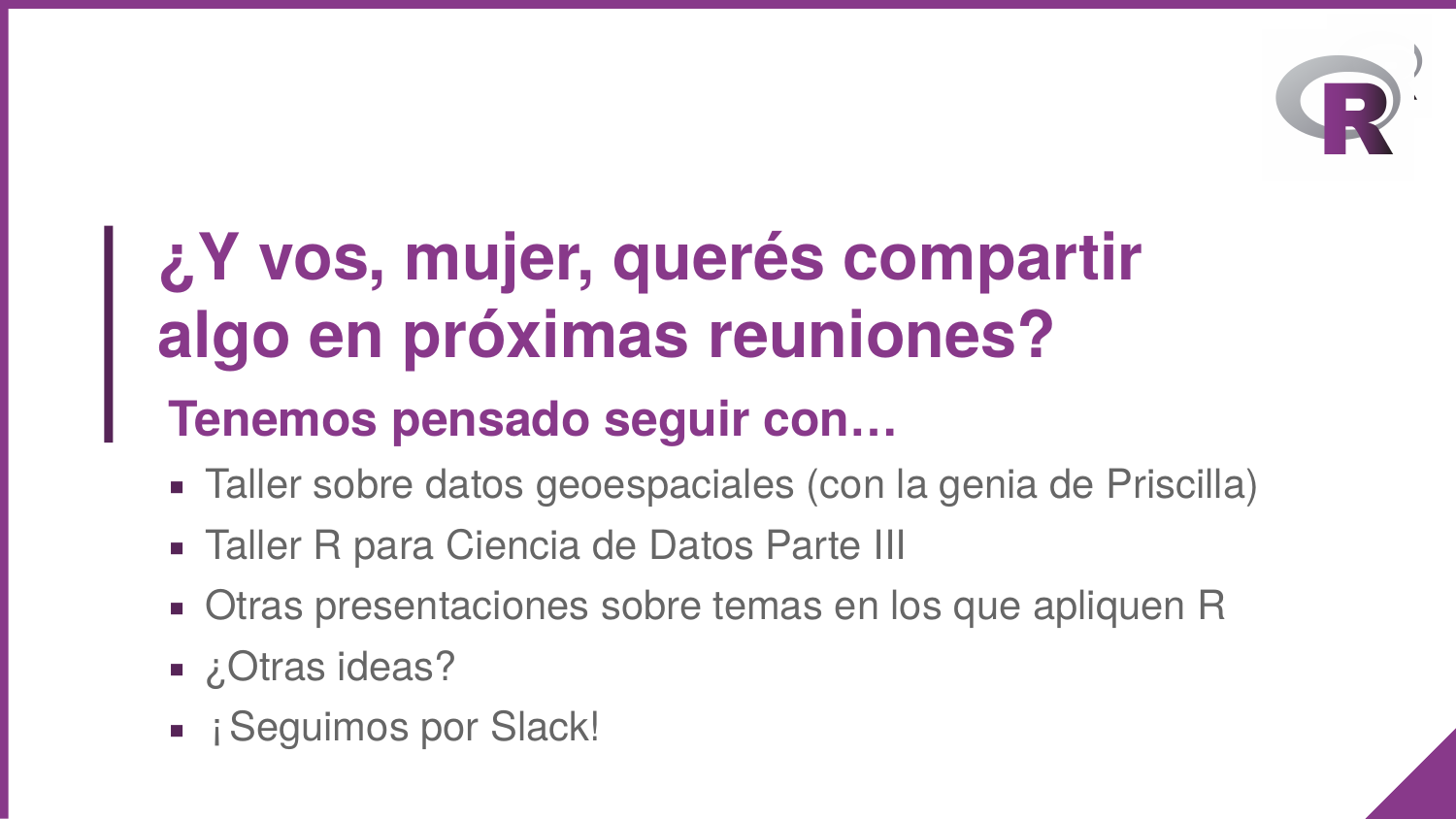

# ¿Y vos, mujer, querés compartir algo en próximas reuniones?
Tenemos pensado seguir con…
Taller sobre datos geoespaciales (con la genia de Priscilla)
Taller R para Ciencia de Datos Parte III
Otras presentaciones sobre temas en los que apliquen R
¿Otras ideas?
¡Seguimos por Slack!